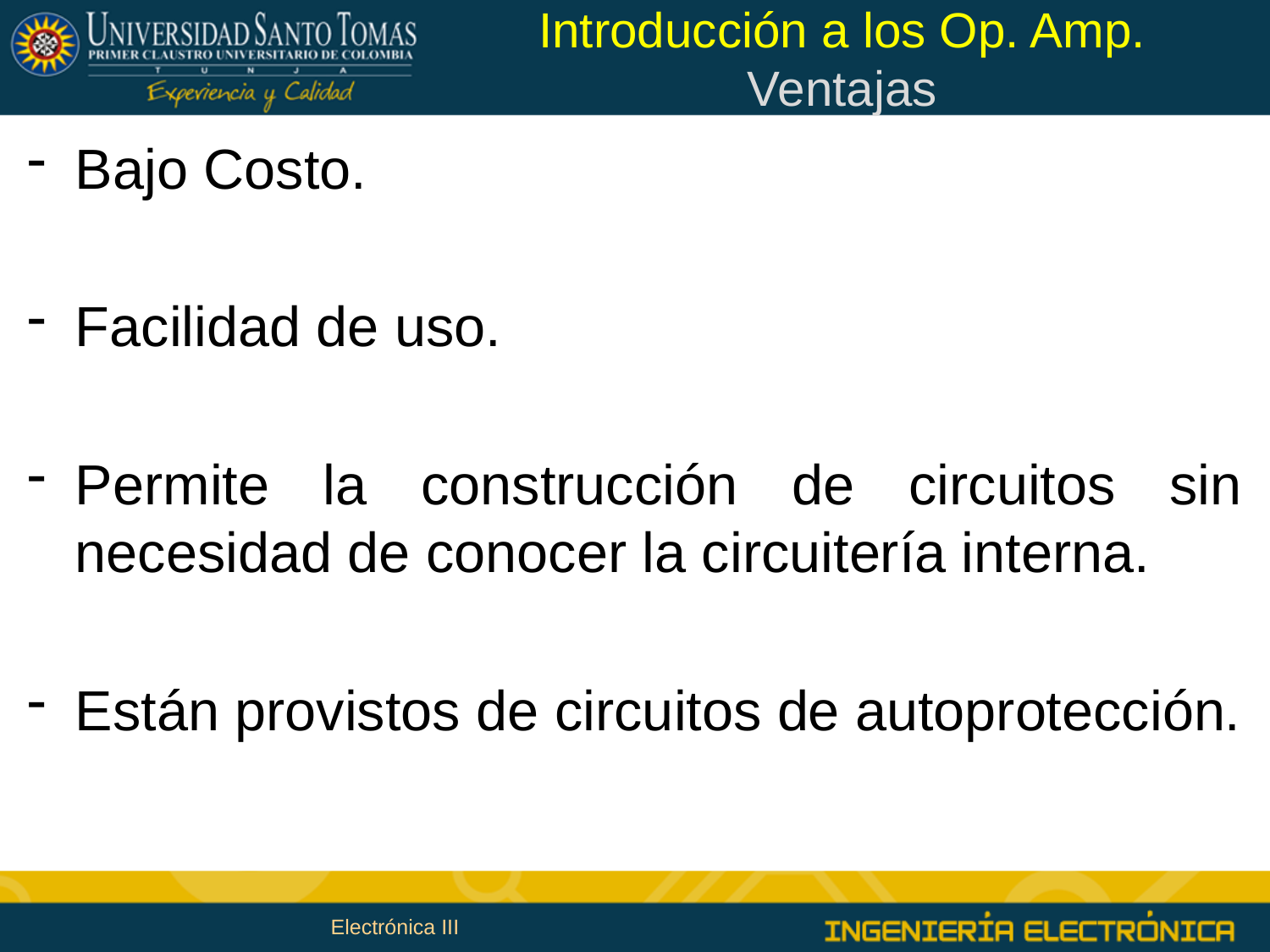

# Introducción a los Op. Amp.
Ventajas
Bajo Costo.

Facilidad de uso.

Permite la construcción de circuitos sin necesidad de conocer la circuitería interna.

Están provistos de circuitos de autoprotección.
Electrónica III